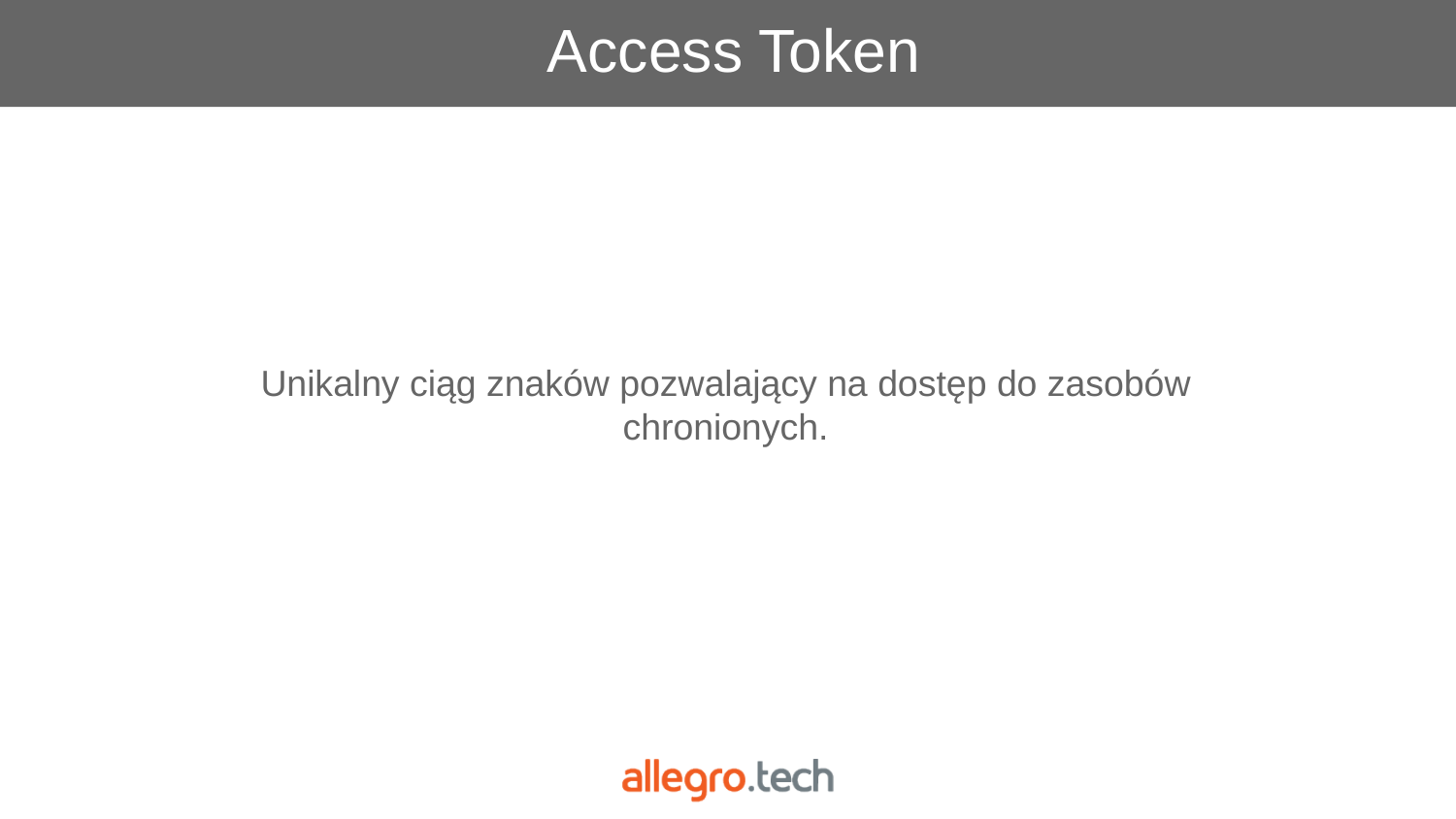

# Access Token

Unikalny ciąg znaków pozwalający na dostęp do zasobów chronionych.